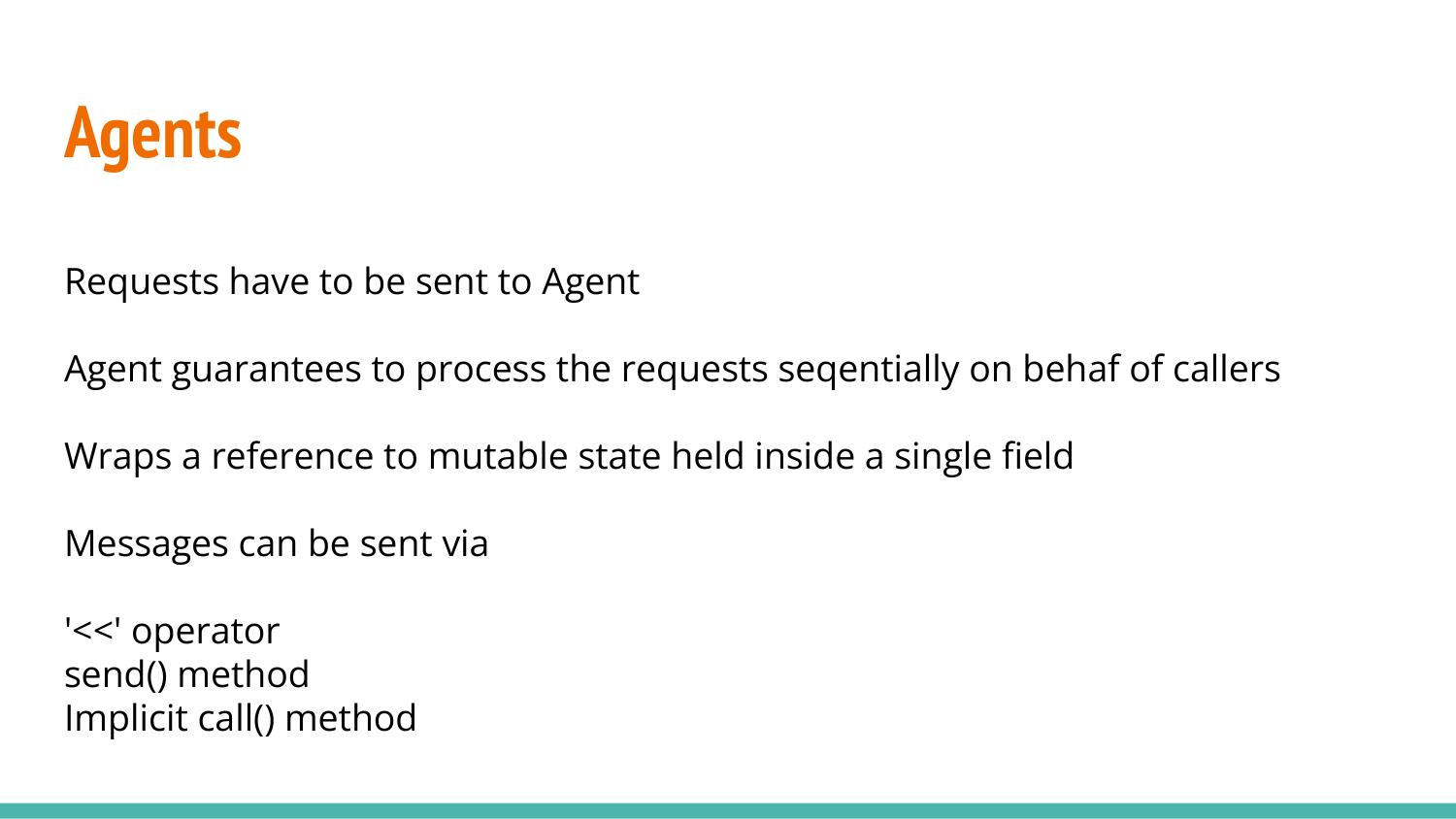

# Agents

Requests have to be sent to Agent

Agent guarantees to process the requests seqentially on behaf of callers

Wraps a reference to mutable state held inside a single field

Messages can be sent via

'<<' operator
send() method
Implicit call() method